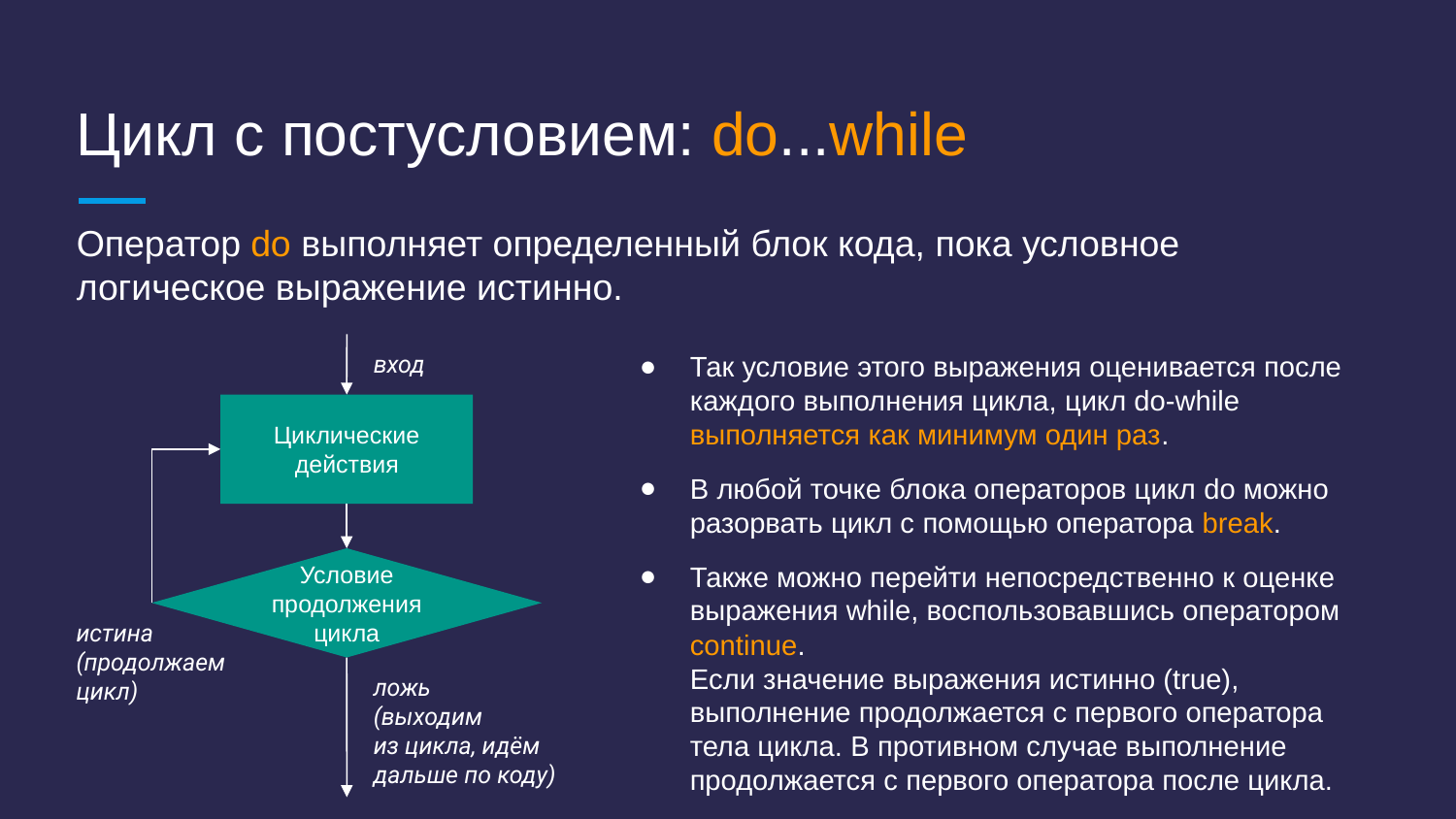

# Цикл с постусловием: do...while
Оператор do выполняет определенный блок кода, пока условное логическое выражение истинно.
Так условие этого выражения оценивается после каждого выполнения цикла, цикл do-while выполняется как минимум один раз.
В любой точке блока операторов цикл do можно разорвать цикл с помощью оператора break.
Также можно перейти непосредственно к оценке выражения while, воспользовавшись оператором continue.
Если значение выражения истинно (true), выполнение продолжается с первого оператора тела цикла. В противном случае выполнение продолжается с первого оператора после цикла.
вход
Циклические действия
Условие
продолжения
цикла
истина
(продолжаем цикл)
ложь
(выходим
из цикла, идём дальше по коду)